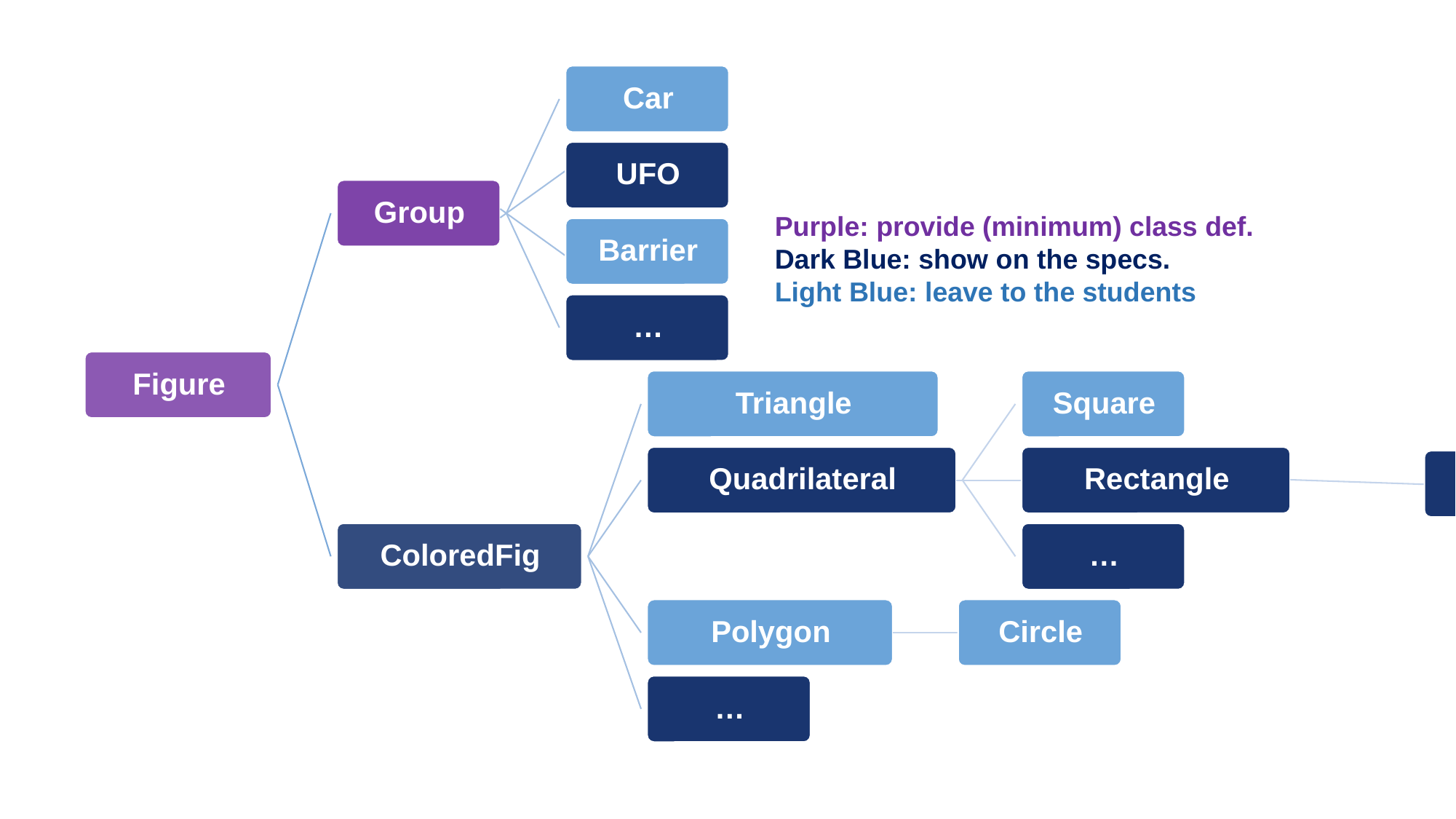

Figure

Group

Car

UFO

Barrier

…

ColoredFig

Triangle

Quadrilateral

Square

Rectangle

Teleporter

…

Polygon

Circle

…
Purple: provide (minimum) class def.
Dark Blue: show on the specs.
Light Blue: leave to the students